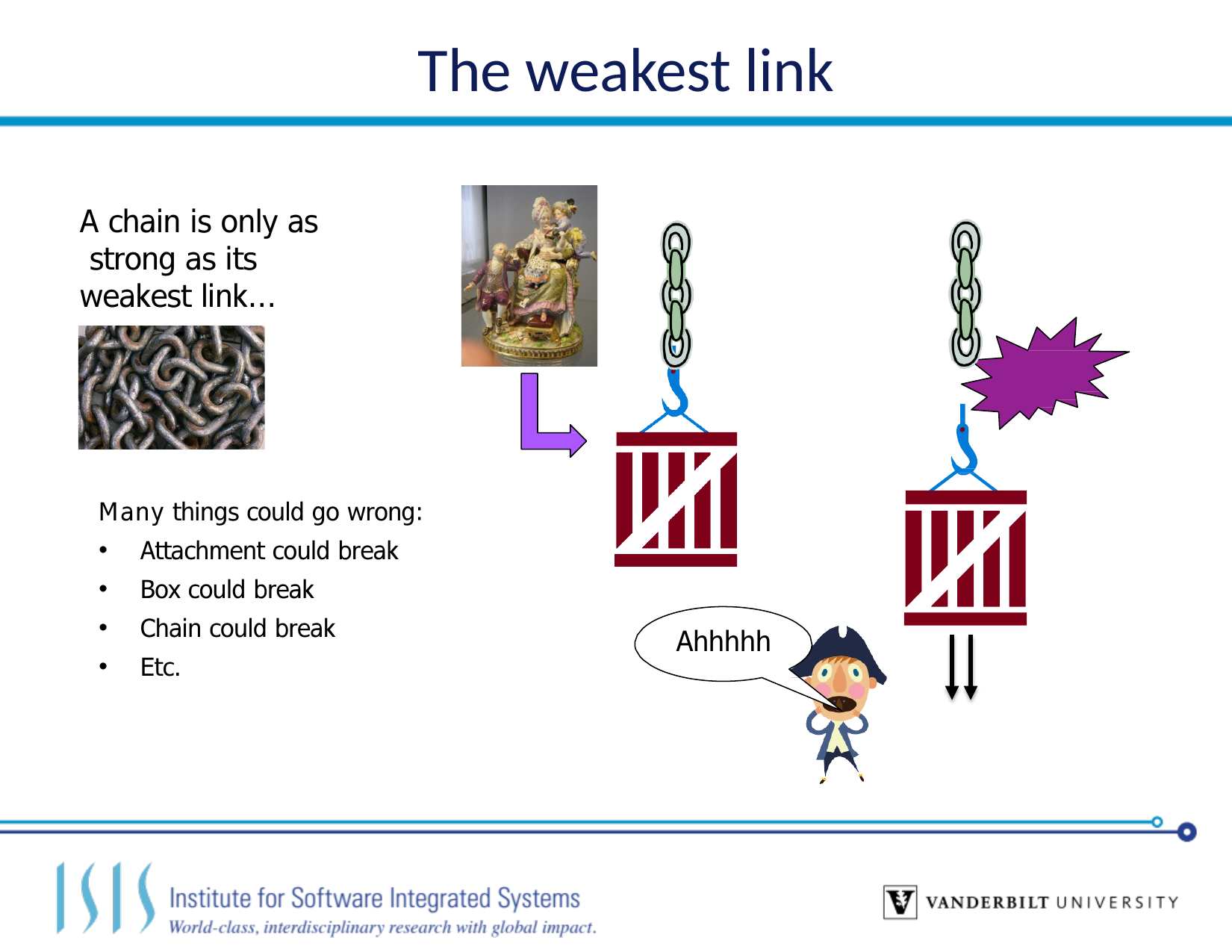

# The weakest link

A chain is only as  strong as its  weakest link...

Many things could go wrong:
Attachment could break
Box could break
Chain could break
Etc.

Ahhhhh